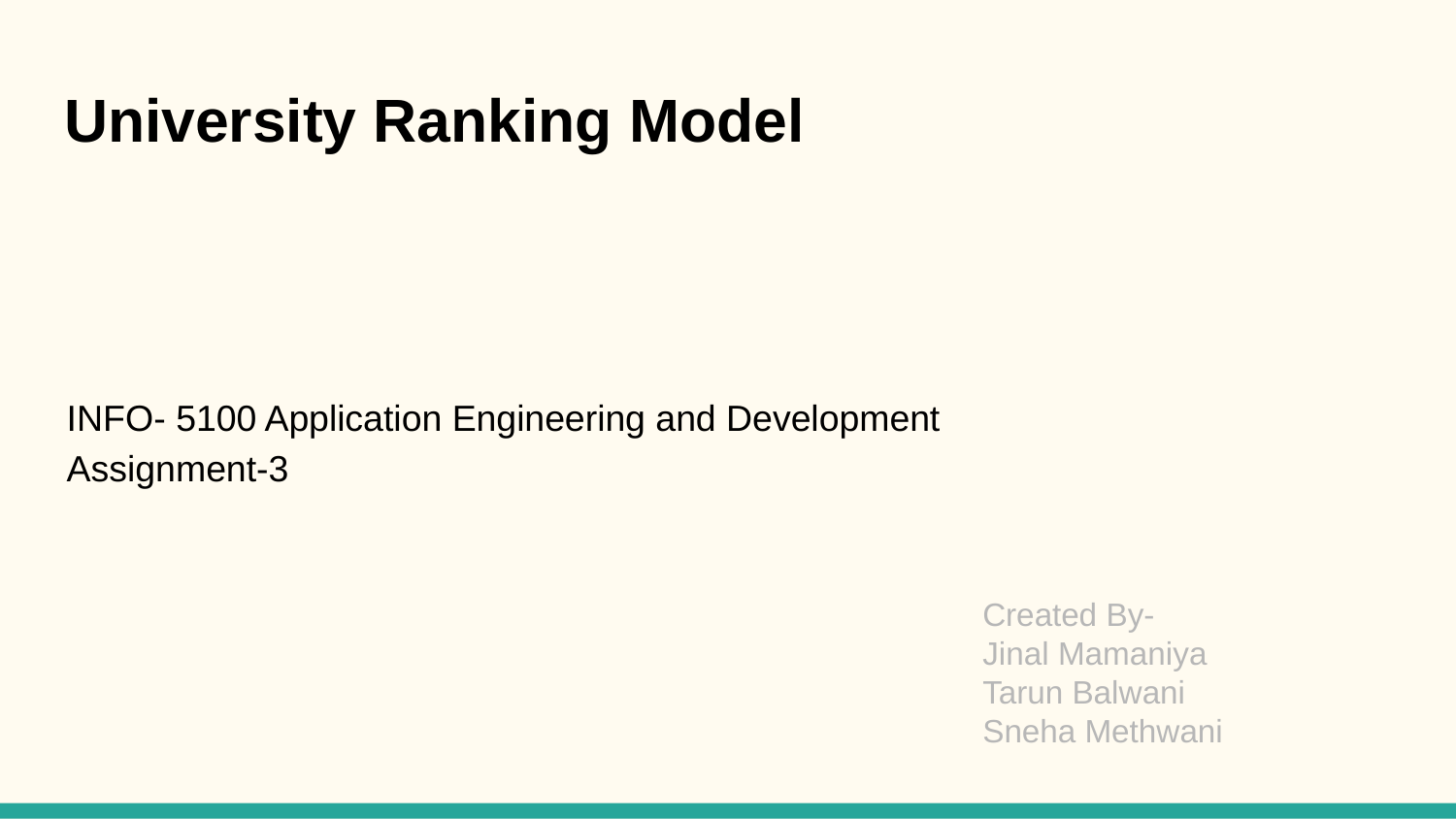

# University Ranking Model
INFO- 5100 Application Engineering and Development
Assignment-3
Created By-
Jinal Mamaniya
Tarun Balwani
Sneha Methwani